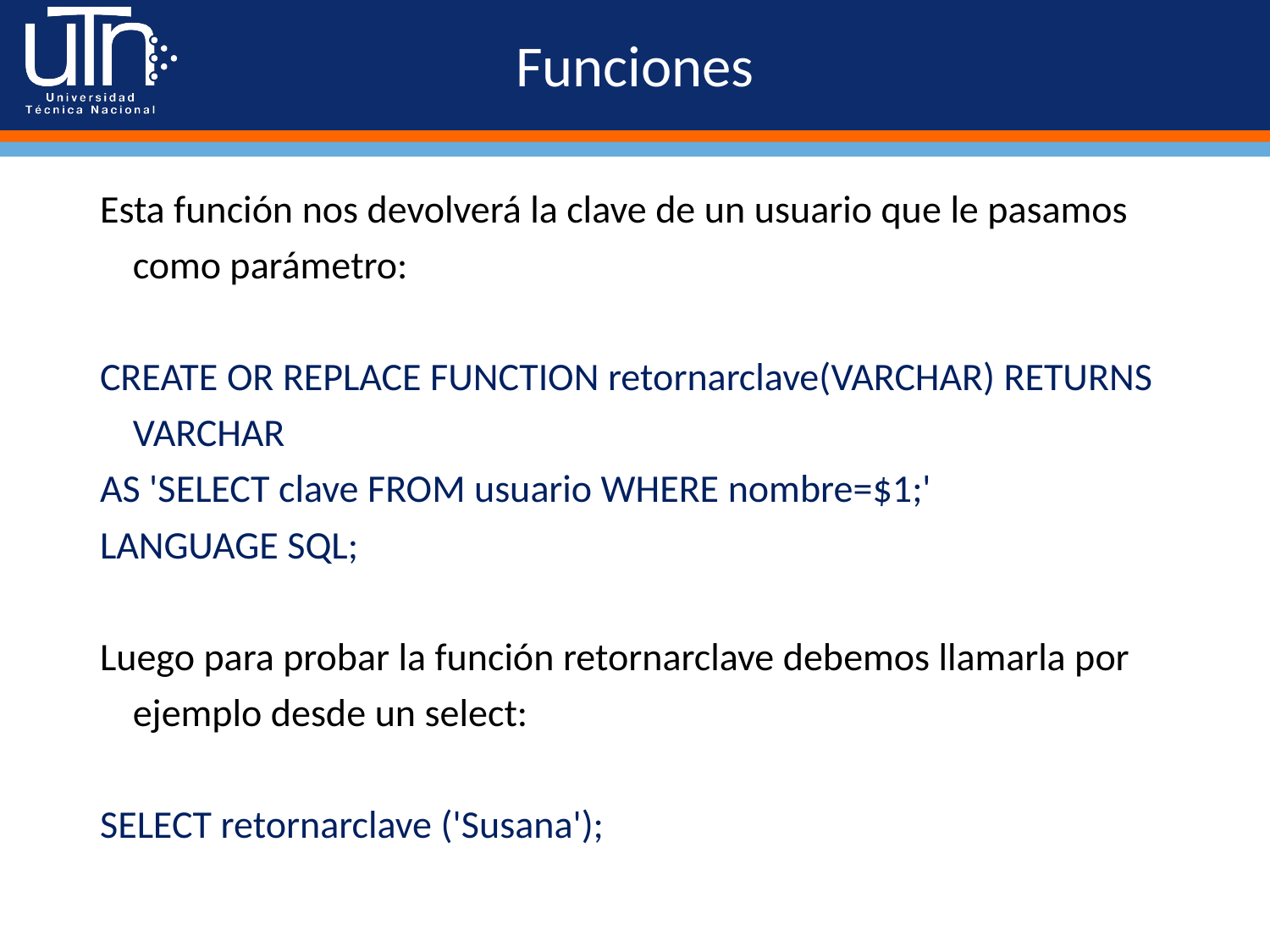

# Funciones
Esta función nos devolverá la clave de un usuario que le pasamos como parámetro:

CREATE OR REPLACE FUNCTION retornarclave(VARCHAR) RETURNS VARCHAR
AS 'SELECT clave FROM usuario WHERE nombre=$1;'
LANGUAGE SQL;

Luego para probar la función retornarclave debemos llamarla por ejemplo desde un select:

SELECT retornarclave ('Susana');